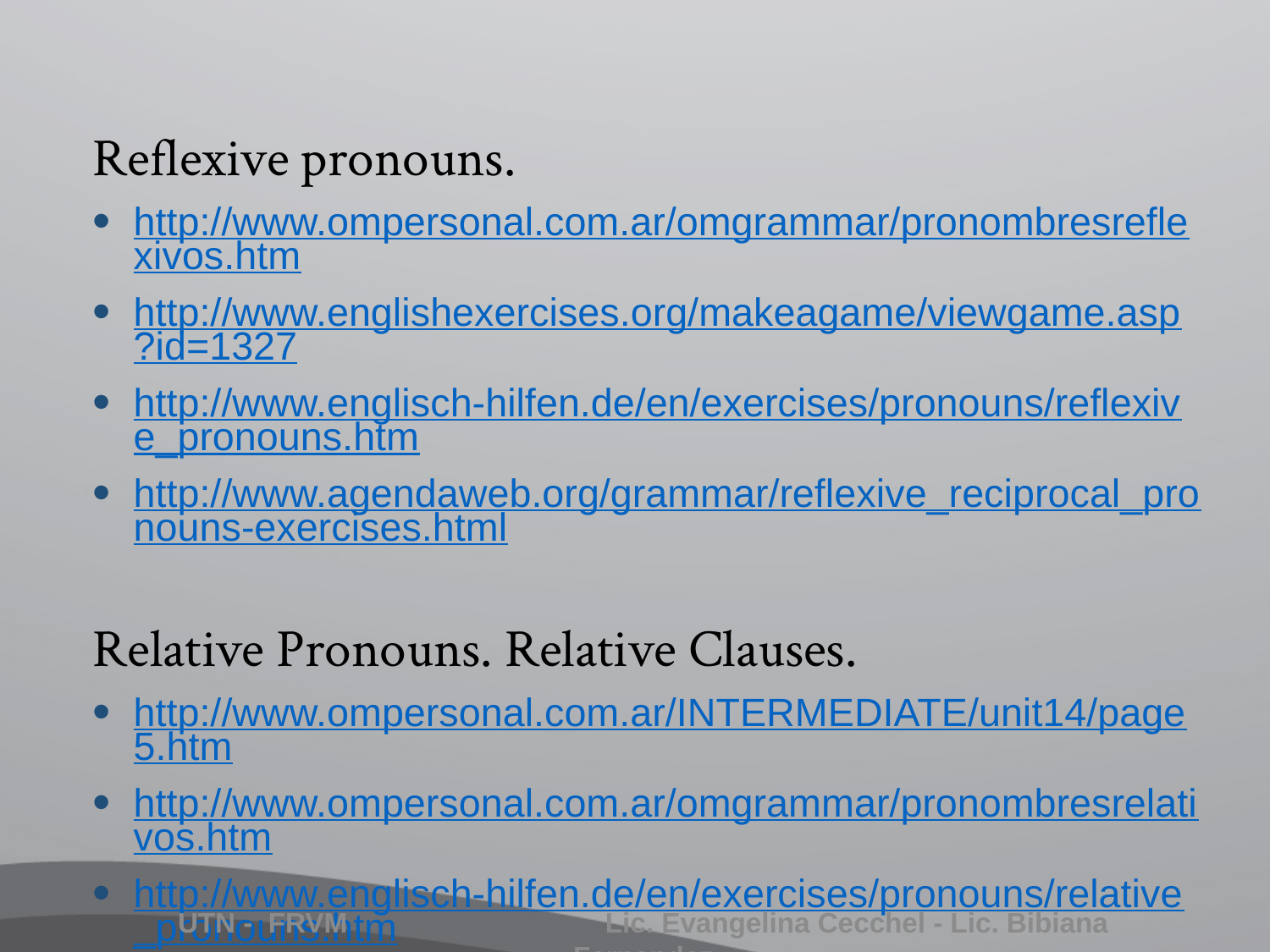

Reflexive pronouns.
http://www.ompersonal.com.ar/omgrammar/pronombresreflexivos.htm
http://www.englishexercises.org/makeagame/viewgame.asp?id=1327
http://www.englisch-hilfen.de/en/exercises/pronouns/reflexive_pronouns.htm
http://www.agendaweb.org/grammar/reflexive_reciprocal_pronouns-exercises.html

Relative Pronouns. Relative Clauses.
http://www.ompersonal.com.ar/INTERMEDIATE/unit14/page5.htm
http://www.ompersonal.com.ar/omgrammar/pronombresrelativos.htm
http://www.englisch-hilfen.de/en/exercises/pronouns/relative_pronouns.htm
http://www.agendaweb.org/grammar/relative_pronouns_clauses-exercises.html
http://www.ompersonal.com.ar/INTERMEDIATE/unit14/page7.htm   (Reading Comprehension)

UTN -  FRVM                                 Lic. Evangelina Cecchel - Lic. Bibiana Fernandez